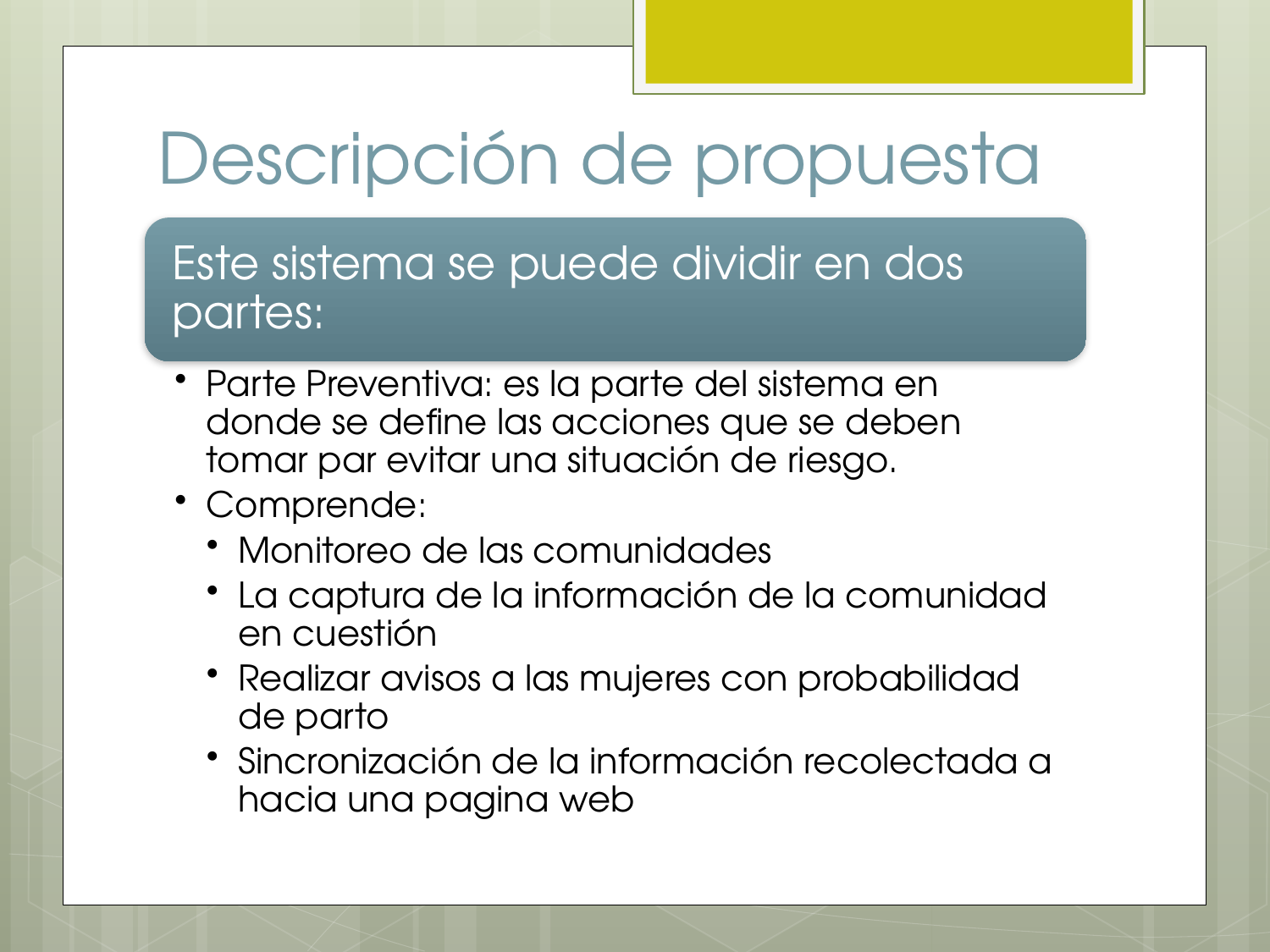

# Descripción de propuesta
Este sistema se puede dividir en dos partes:
Parte Preventiva: es la parte del sistema en donde se define las acciones que se deben tomar par evitar una situación de riesgo.
Comprende:
Monitoreo de las comunidades
La captura de la información de la comunidad en cuestión
Realizar avisos a las mujeres con probabilidad de parto
Sincronización de la información recolectada a hacia una pagina web